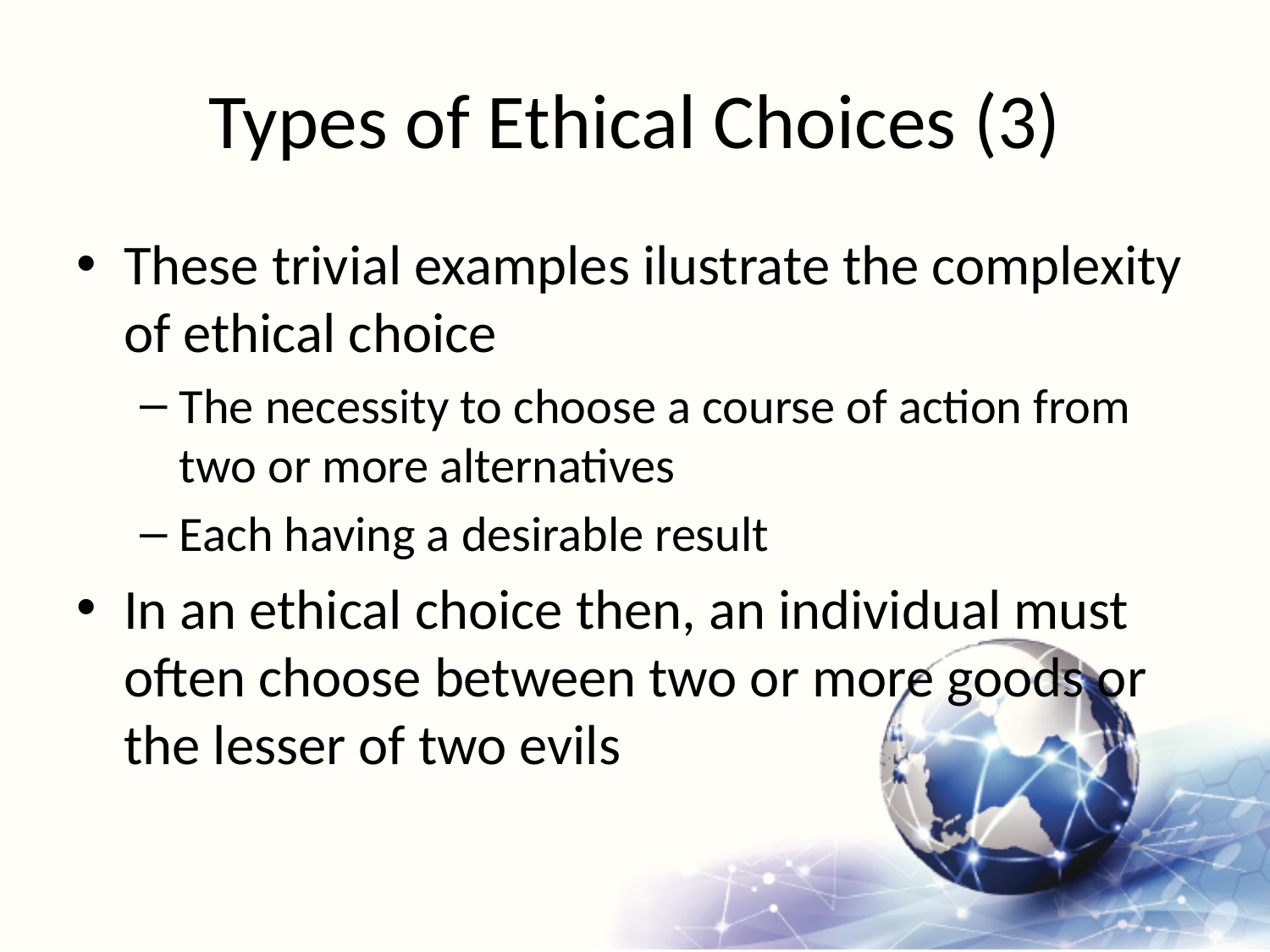

# Types of Ethical Choices (3)
These trivial examples ilustrate the complexity of ethical choice
The necessity to choose a course of action from two or more alternatives
Each having a desirable result
In an ethical choice then, an individual must often choose between two or more goods or the lesser of two evils